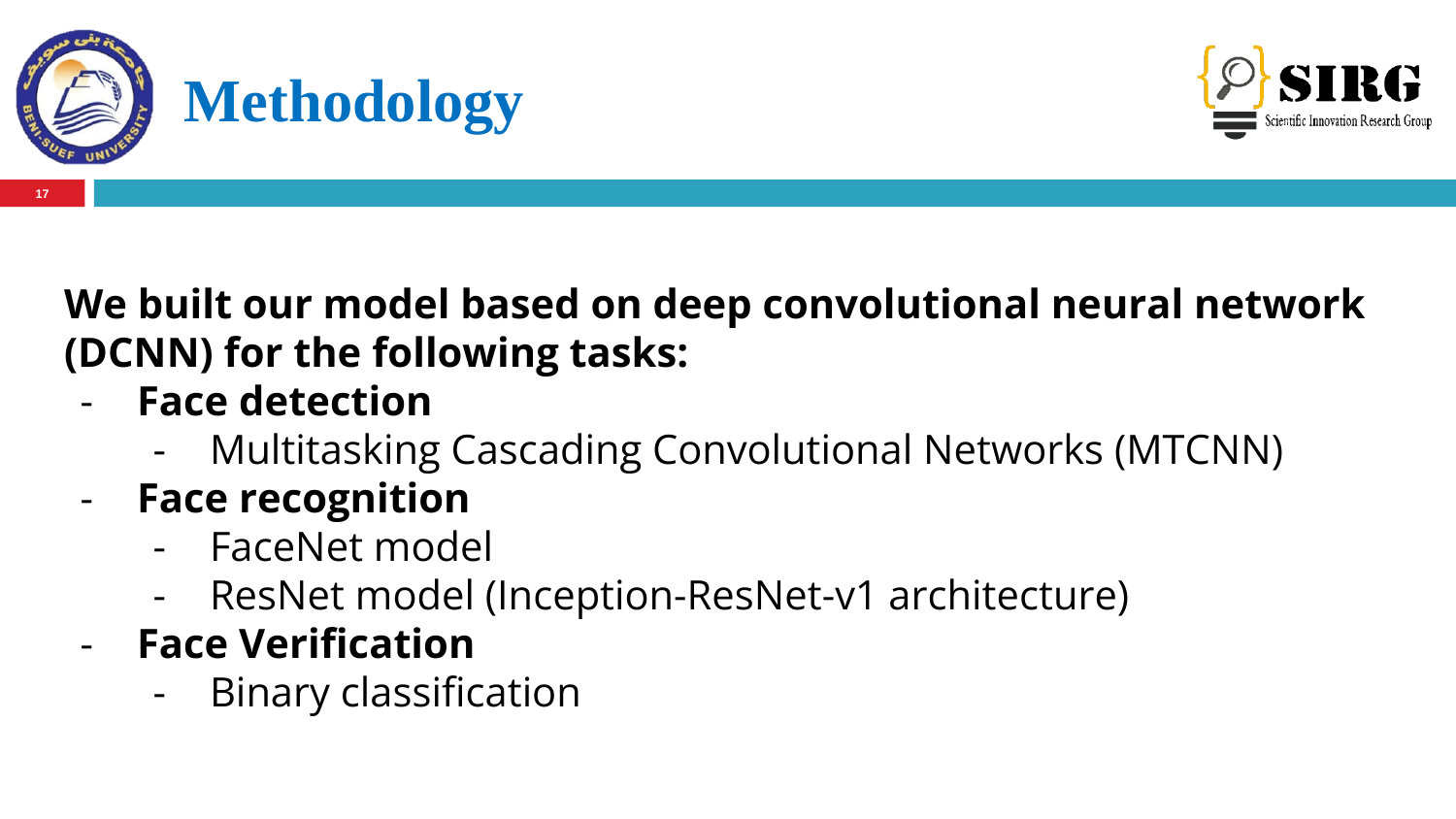

# Methodology
17
We built our model based on deep convolutional neural network (DCNN) for the following tasks:
Face detection
Multitasking Cascading Convolutional Networks (MTCNN)
Face recognition
FaceNet model
ResNet model (Inception-ResNet-v1 architecture)
Face Verification
Binary classification